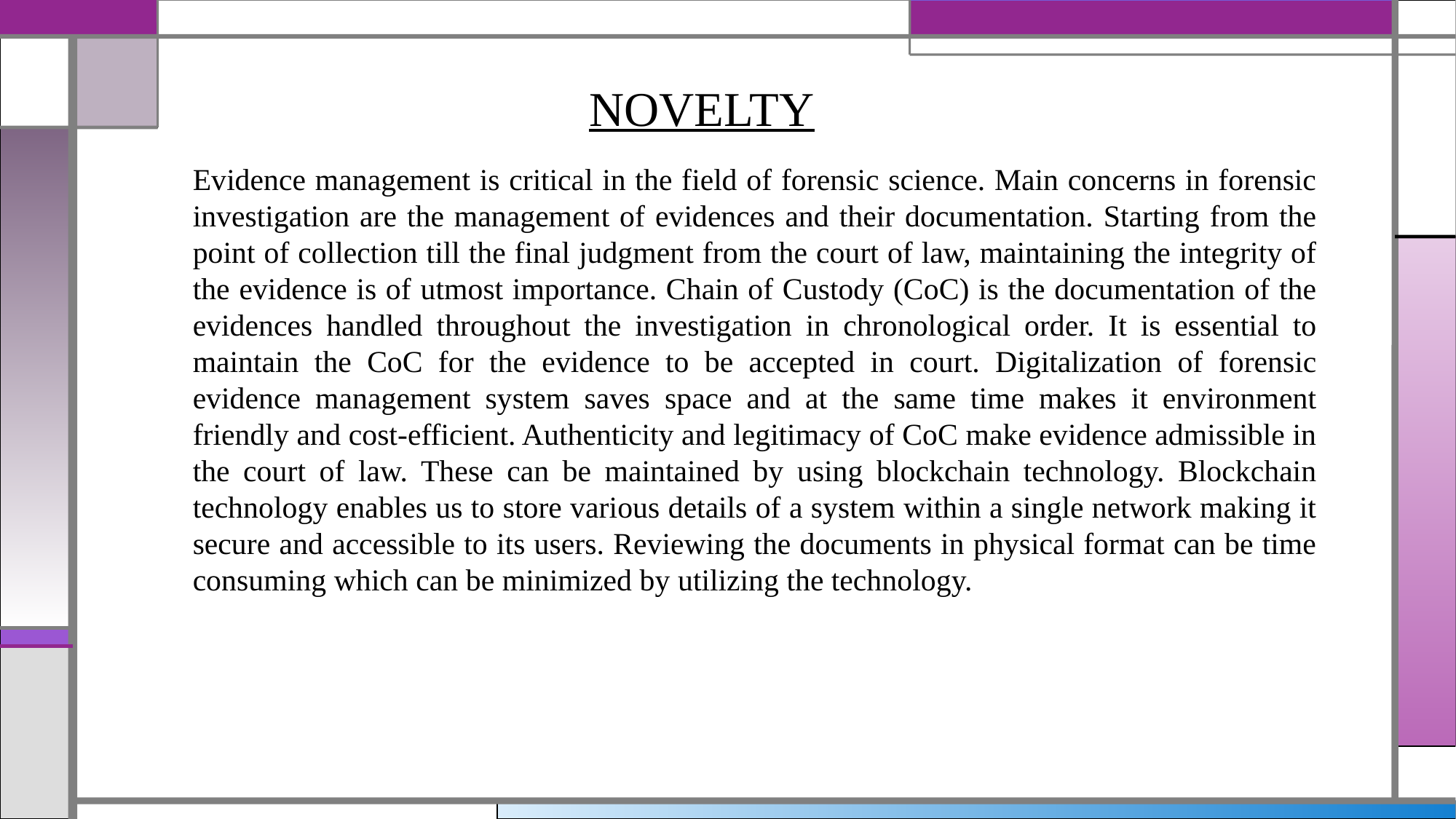

# NOVELTY
Evidence management is critical in the field of forensic science. Main concerns in forensic investigation are the management of evidences and their documentation. Starting from the point of collection till the final judgment from the court of law, maintaining the integrity of the evidence is of utmost importance. Chain of Custody (CoC) is the documentation of the evidences handled throughout the investigation in chronological order. It is essential to maintain the CoC for the evidence to be accepted in court. Digitalization of forensic evidence management system saves space and at the same time makes it environment friendly and cost-efficient. Authenticity and legitimacy of CoC make evidence admissible in the court of law. These can be maintained by using blockchain technology. Blockchain technology enables us to store various details of a system within a single network making it secure and accessible to its users. Reviewing the documents in physical format can be time consuming which can be minimized by utilizing the technology.